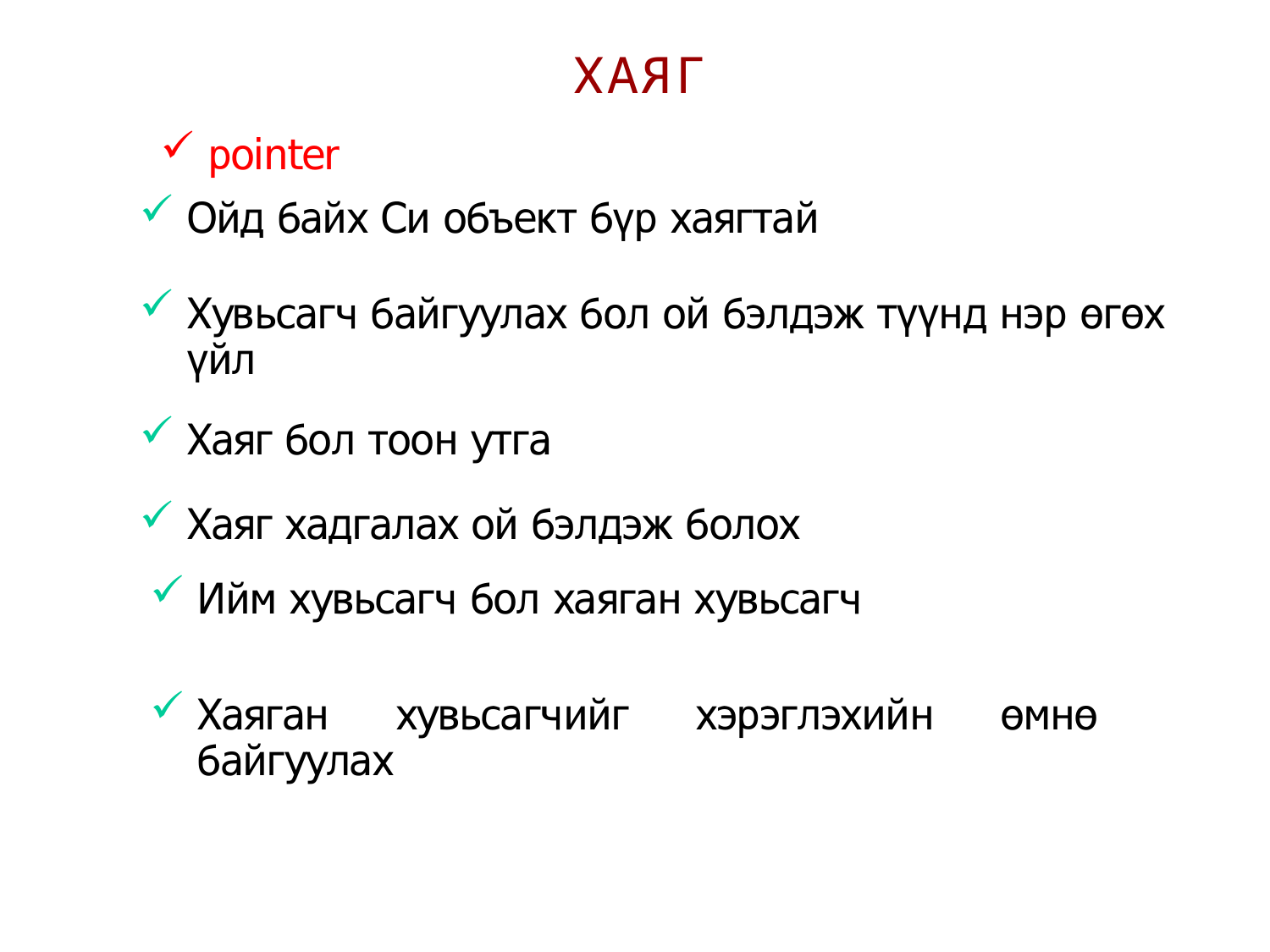

# ХАЯГ
pointer
Ойд байх Си объект бүр хаягтай
Хувьсагч байгуулах бол ой бэлдэж түүнд нэр өгөх үйл
Хаяг бол тоон утга
Хаяг хадгалах ой бэлдэж болох
Ийм хувьсагч бол хаяган хувьсагч
Хаяган хувьсагчийг хэрэглэхийн өмнө байгуулах